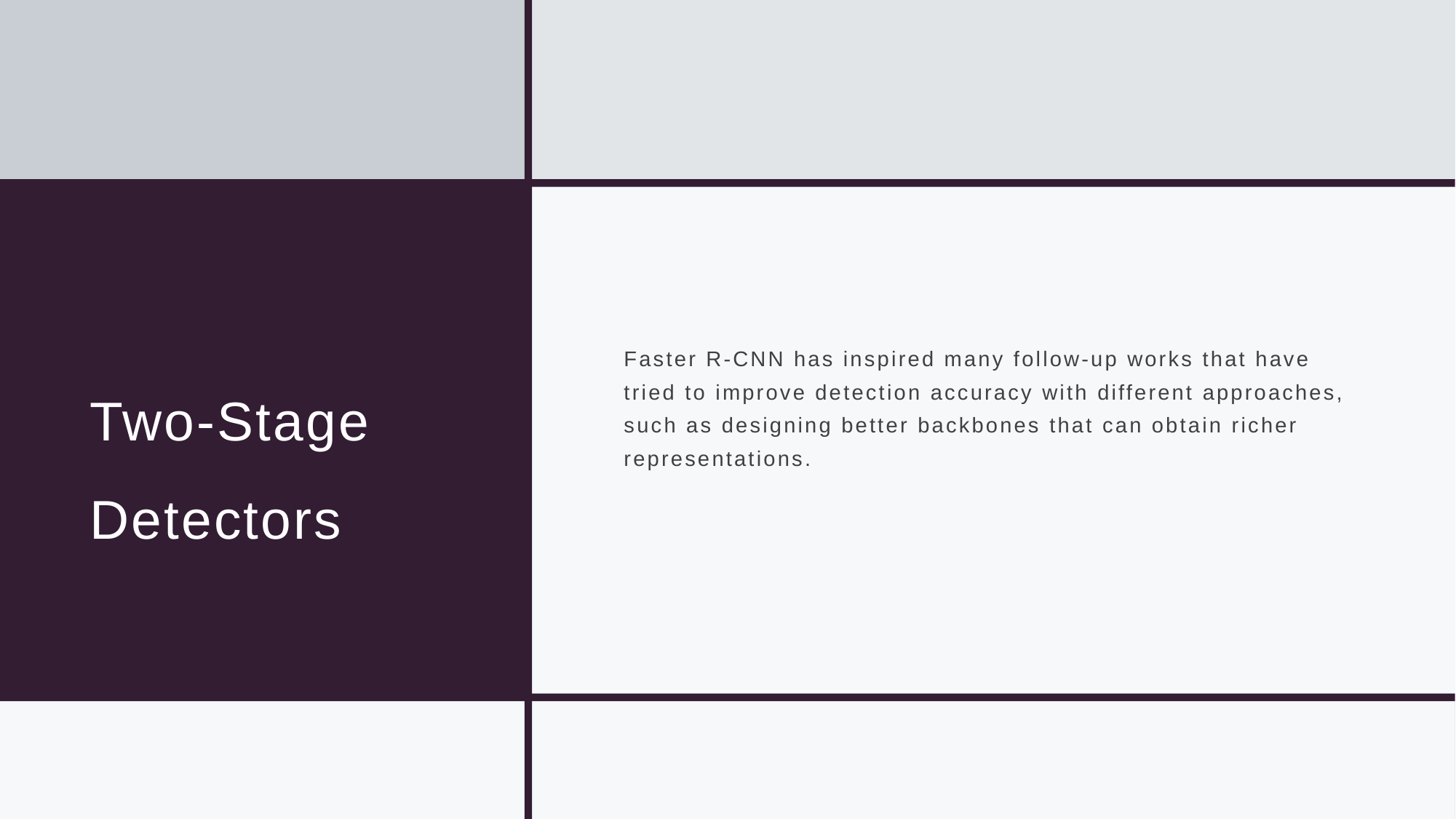

# Two-Stage Detectors
Faster R-CNN has inspired many follow-up works that have tried to improve detection accuracy with different approaches, such as designing better backbones that can obtain richer representations.